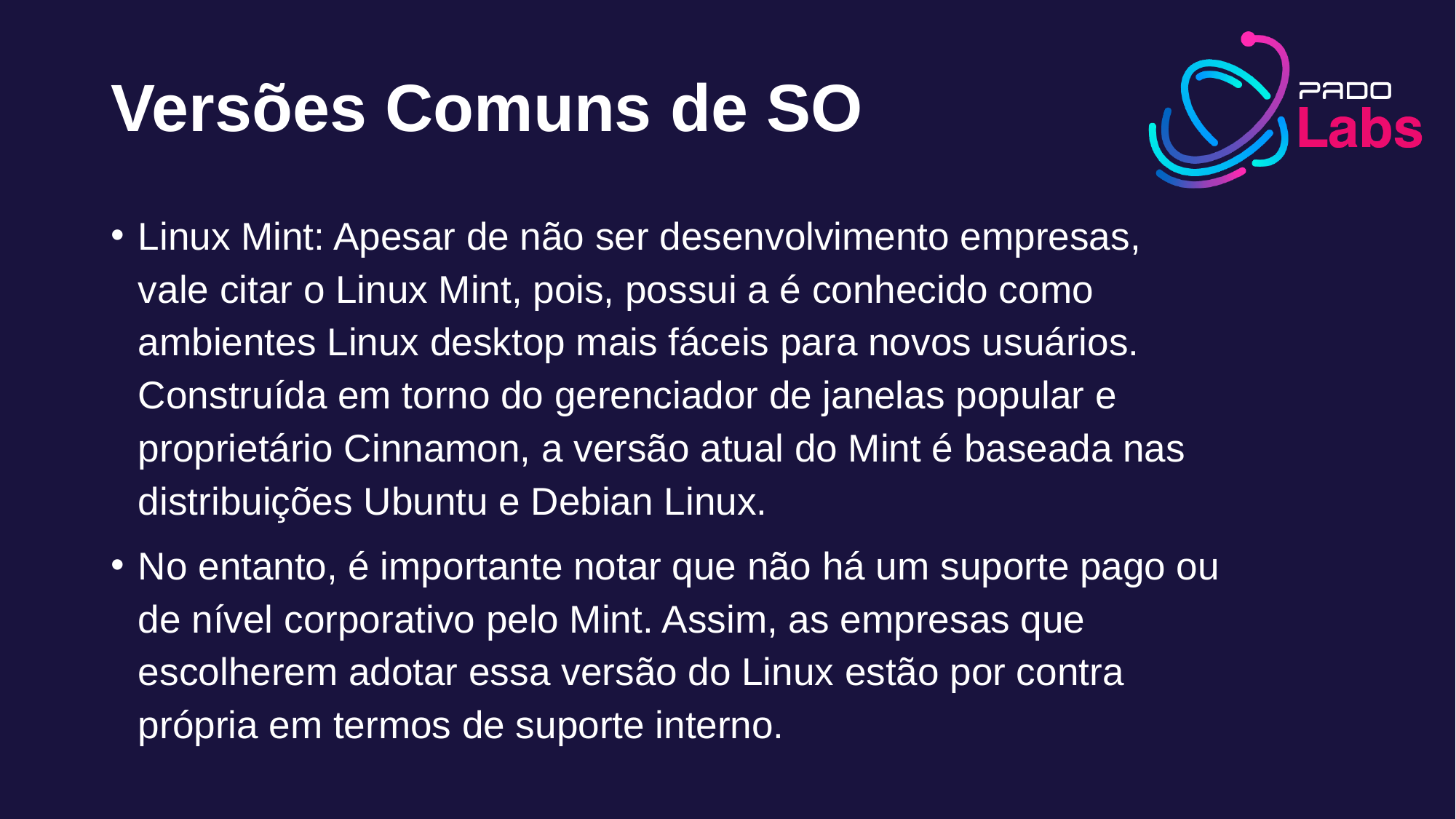

# Versões Comuns de SO
Linux Mint: Apesar de não ser desenvolvimento empresas, vale citar o Linux Mint, pois, possui a é conhecido como ambientes Linux desktop mais fáceis para novos usuários. Construída em torno do gerenciador de janelas popular e proprietário Cinnamon, a versão atual do Mint é baseada nas distribuições Ubuntu e Debian Linux.
No entanto, é importante notar que não há um suporte pago ou de nível corporativo pelo Mint. Assim, as empresas que escolherem adotar essa versão do Linux estão por contra própria em termos de suporte interno.